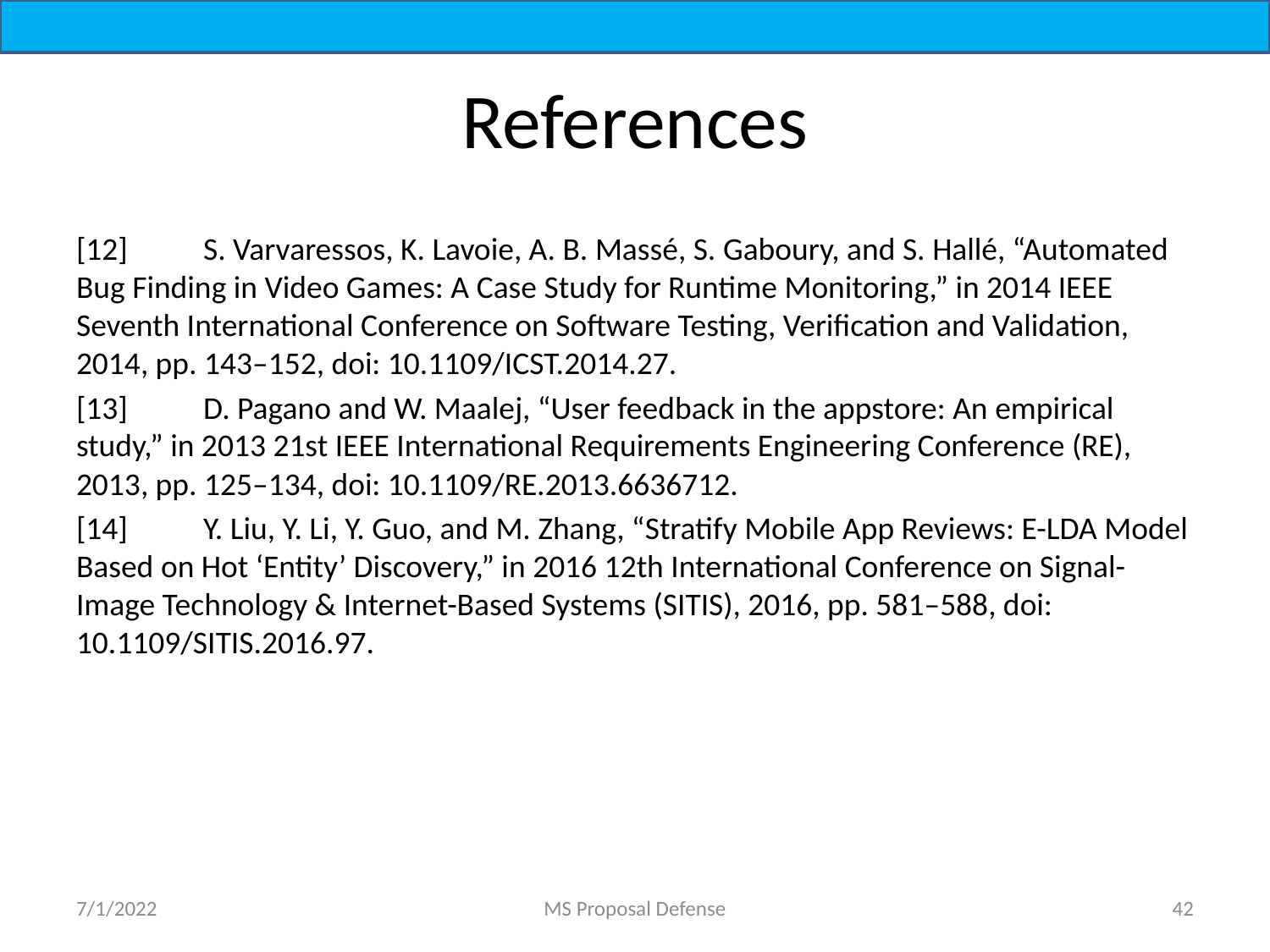

# References
[12]	S. Varvaressos, K. Lavoie, A. B. Massé, S. Gaboury, and S. Hallé, “Automated Bug Finding in Video Games: A Case Study for Runtime Monitoring,” in 2014 IEEE Seventh International Conference on Software Testing, Verification and Validation, 2014, pp. 143–152, doi: 10.1109/ICST.2014.27.
[13]	D. Pagano and W. Maalej, “User feedback in the appstore: An empirical study,” in 2013 21st IEEE International Requirements Engineering Conference (RE), 2013, pp. 125–134, doi: 10.1109/RE.2013.6636712.
[14]	Y. Liu, Y. Li, Y. Guo, and M. Zhang, “Stratify Mobile App Reviews: E-LDA Model Based on Hot ‘Entity’ Discovery,” in 2016 12th International Conference on Signal-Image Technology & Internet-Based Systems (SITIS), 2016, pp. 581–588, doi: 10.1109/SITIS.2016.97.

7/1/2022
MS Proposal Defense
42